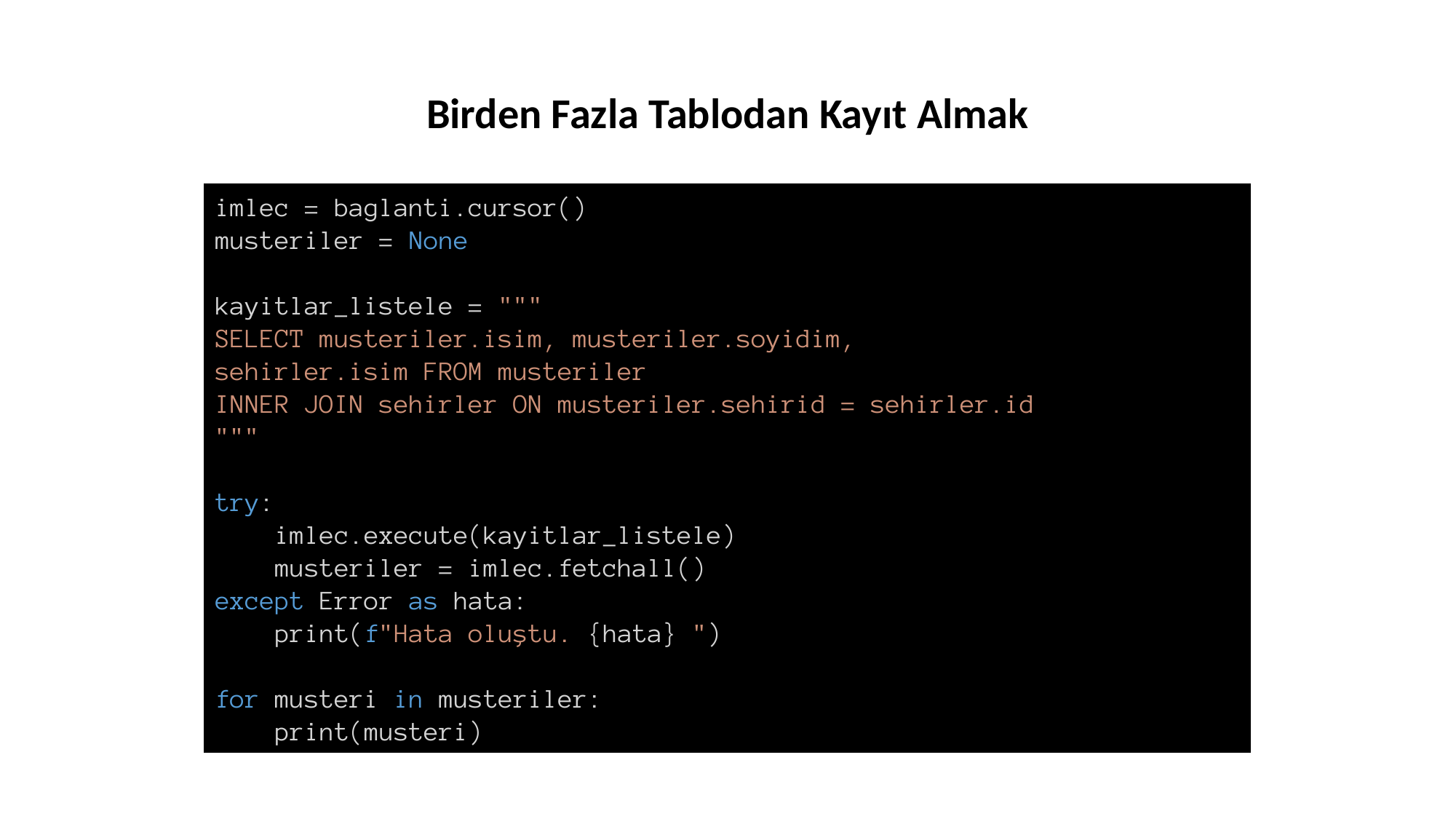

Birden Fazla Tablodan Kayıt Almak
imlec = baglanti.cursor()
musteriler = None
kayitlar_listele = """
SELECT musteriler.isim, musteriler.soyidim,
sehirler.isim FROM musteriler
INNER JOIN sehirler ON musteriler.sehirid = sehirler.id
"""
try:
    imlec.execute(kayitlar_listele)
    musteriler = imlec.fetchall()
except Error as hata:
    print(f"Hata oluştu. {hata} ")
for musteri in musteriler:
    print(musteri)